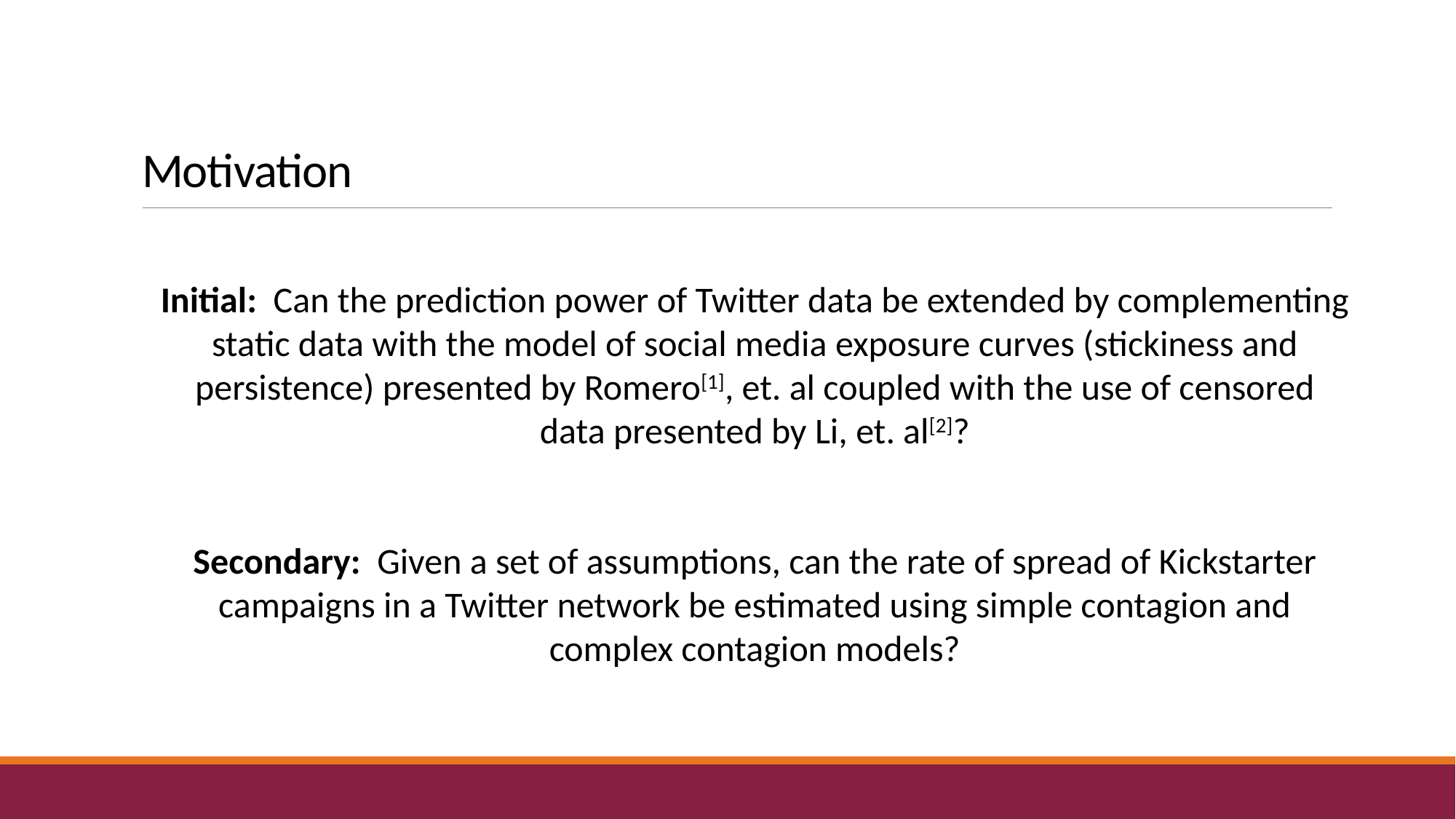

# Motivation
Initial:  Can the prediction power of Twitter data be extended by complementing static data with the model of social media exposure curves (stickiness and persistence) presented by Romero[1], et. al coupled with the use of censored data presented by Li, et. al[2]?

Secondary:  Given a set of assumptions, can the rate of spread of Kickstarter campaigns in a Twitter network be estimated using simple contagion and complex contagion models?